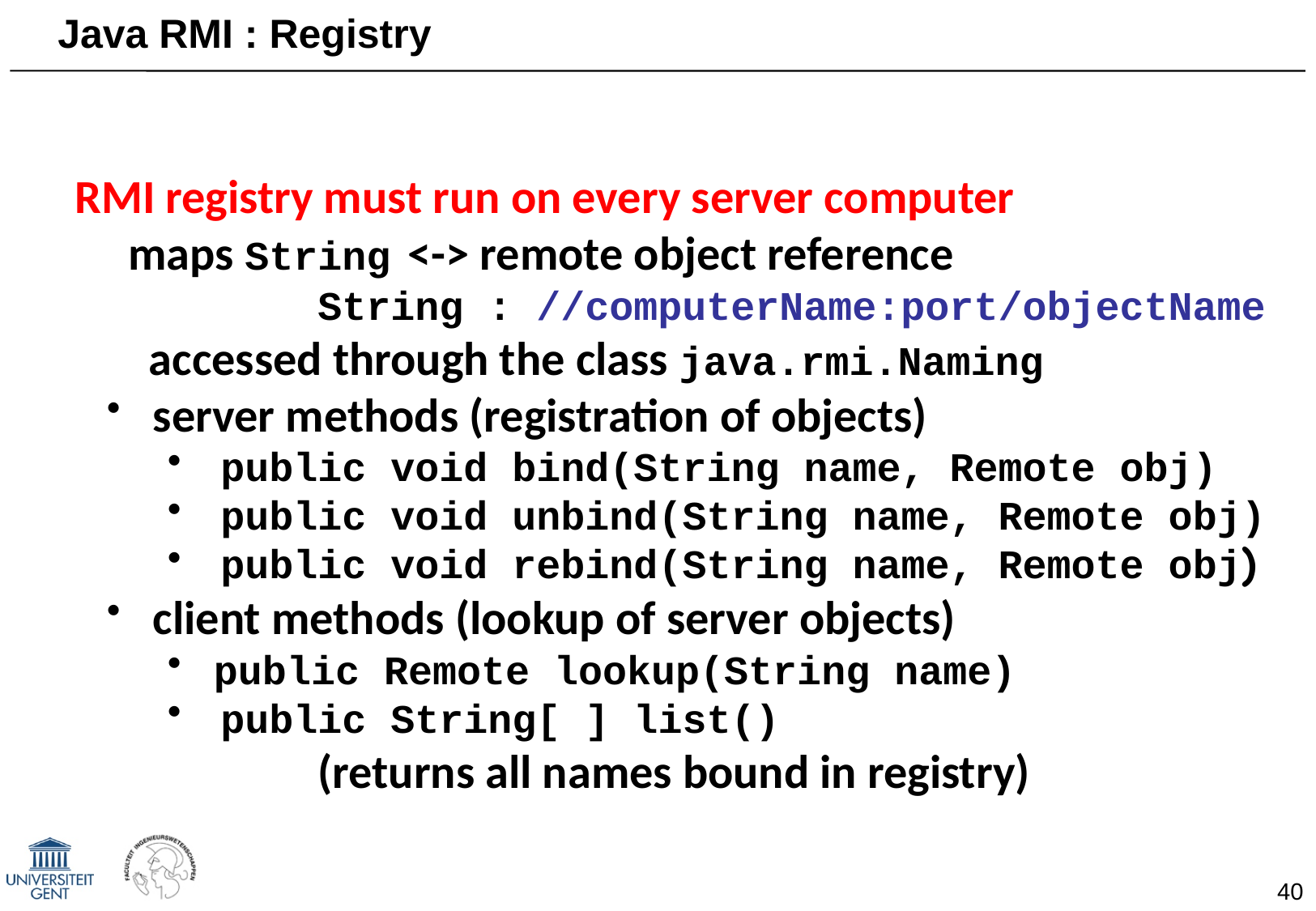

# Java RMI : Registry
RMI registry must run on every server computer
     maps String <-> remote object reference
		String : //computerName:port/objectName
     accessed through the class java.rmi.Naming
 server methods (registration of objects)
 public void bind(String name, Remote obj)
 public void unbind(String name, Remote obj)
 public void rebind(String name, Remote obj)
 client methods (lookup of server objects)
 public Remote lookup(String name)
 public String[ ] list()
	(returns all names bound in registry)
40